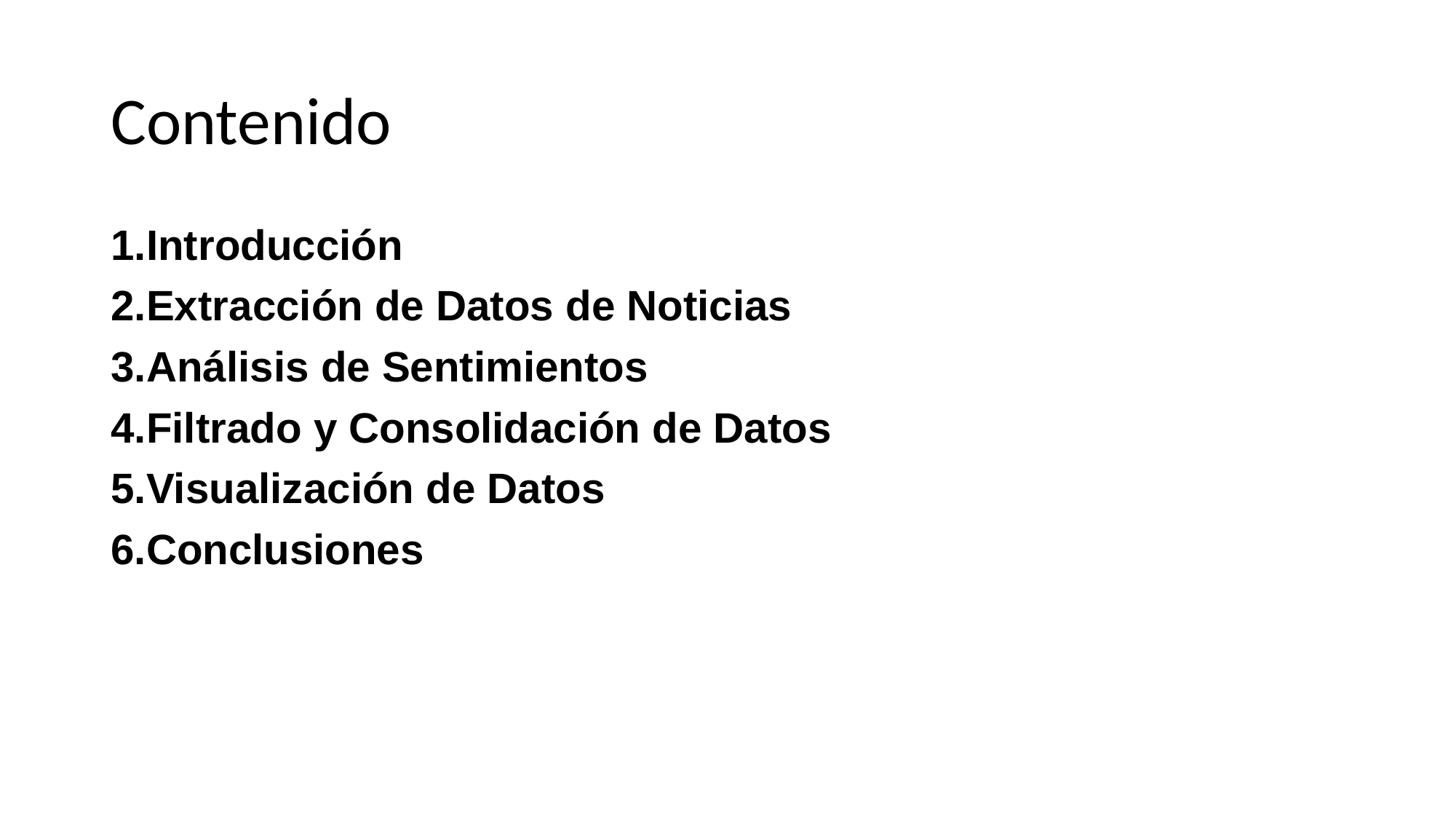

# Contenido
Introducción
Extracción de Datos de Noticias
Análisis de Sentimientos
Filtrado y Consolidación de Datos
Visualización de Datos
Conclusiones